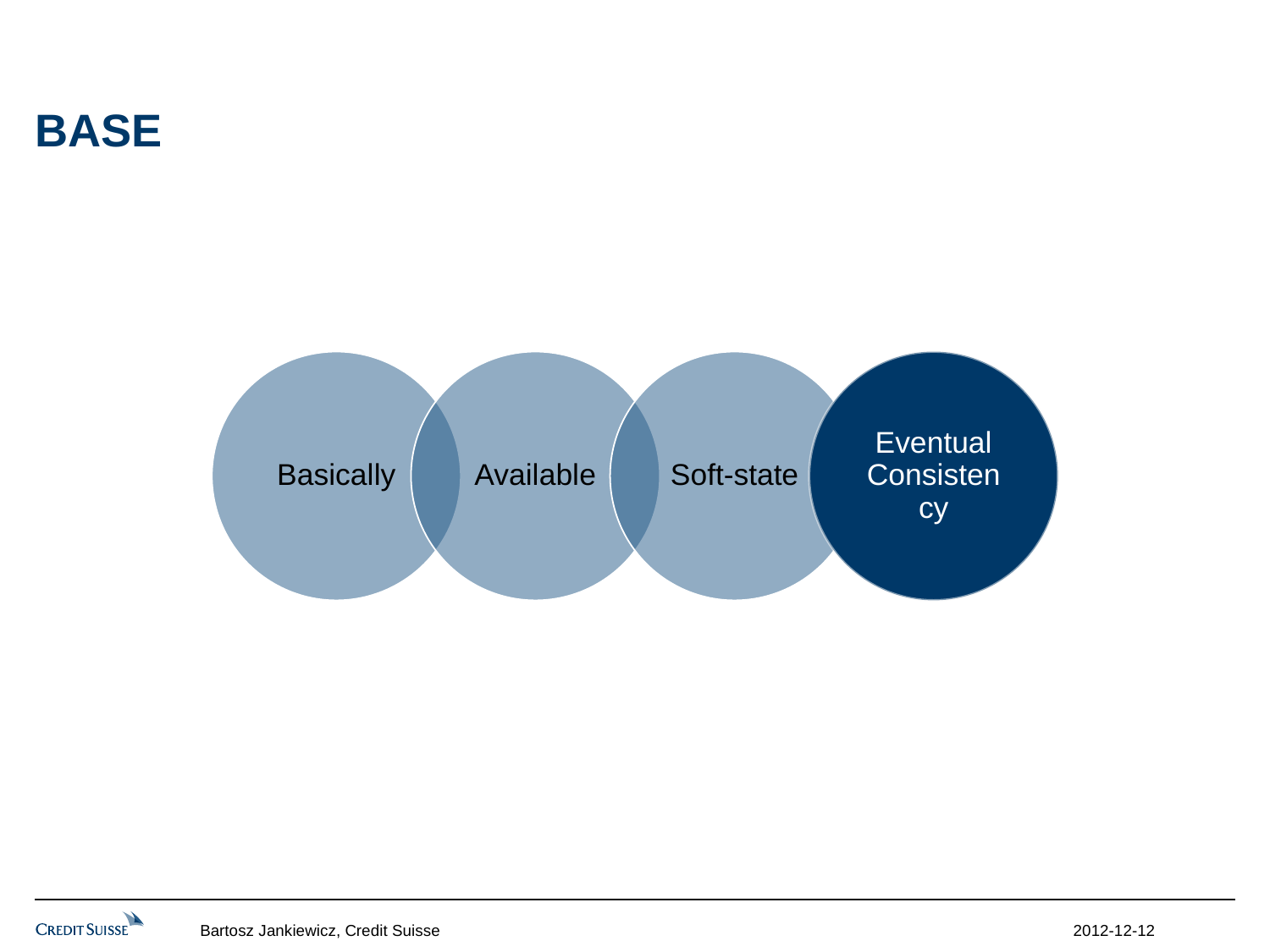

# BASE
Basically
Available
Soft-state
Eventual Consistency
Bartosz Jankiewicz, Credit Suisse
2012-12-12